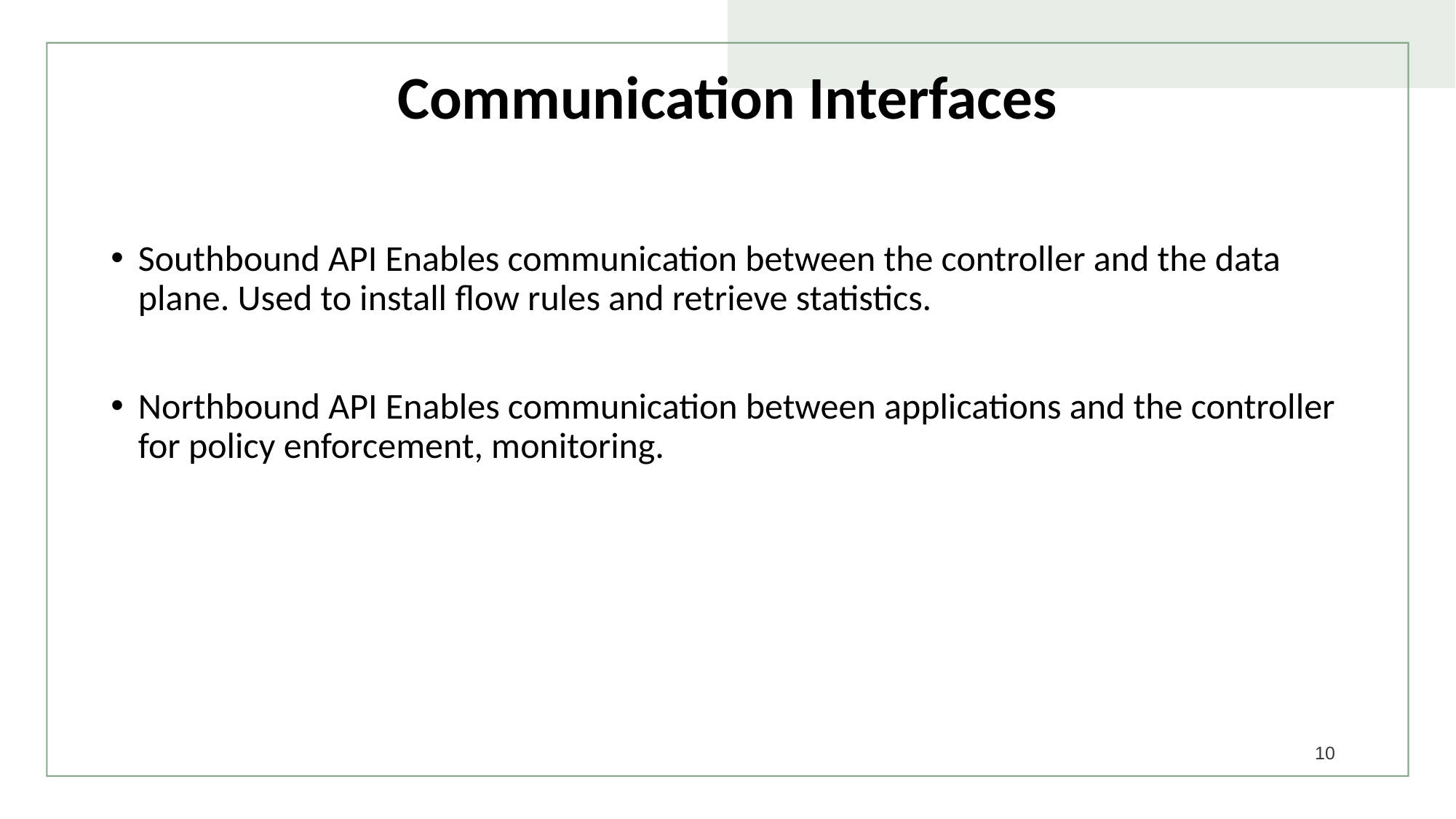

Communication Interfaces

Southbound API Enables communication between the controller and the data plane. Used to install flow rules and retrieve statistics.

Northbound API Enables communication between applications and the controller for policy enforcement, monitoring.

10